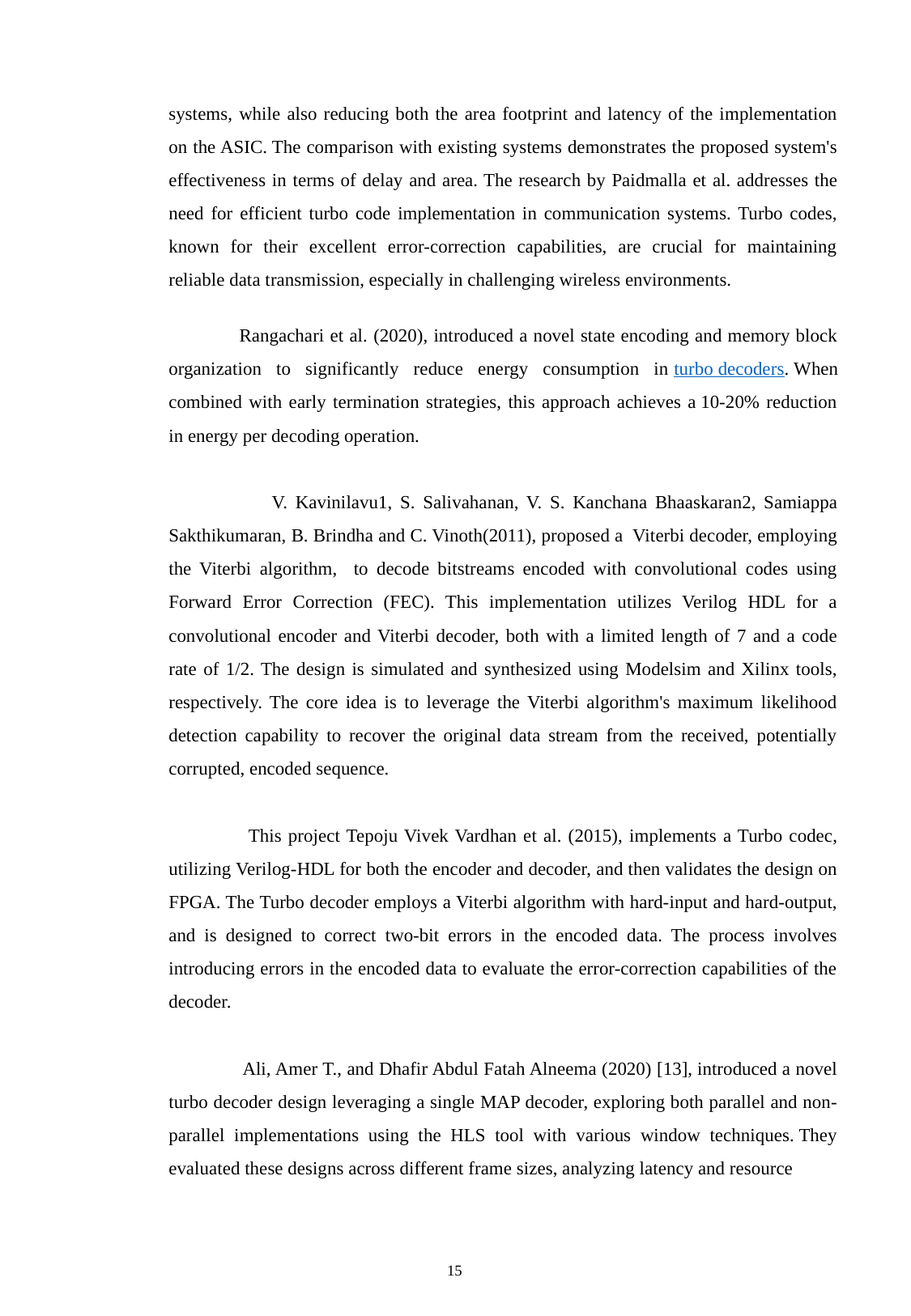

systems, while also reducing both the area footprint and latency of the implementation on the ASIC. The comparison with existing systems demonstrates the proposed system's effectiveness in terms of delay and area. The research by Paidmalla et al. addresses the need for efficient turbo code implementation in communication systems. Turbo codes, known for their excellent error-correction capabilities, are crucial for maintaining reliable data transmission, especially in challenging wireless environments.

            Rangachari et al. (2020), introduced a novel state encoding and memory block organization to significantly reduce energy consumption in turbo decoders. When combined with early termination strategies, this approach achieves a 10-20% reduction in energy per decoding operation.

             V. Kavinilavu1, S. Salivahanan, V. S. Kanchana Bhaaskaran2, Samiappa Sakthikumaran, B. Brindha and C. Vinoth(2011), proposed a  Viterbi decoder, employing the Viterbi algorithm,  to decode bitstreams encoded with convolutional codes using Forward Error Correction (FEC). This implementation utilizes Verilog HDL for a convolutional encoder and Viterbi decoder, both with a limited length of 7 and a code rate of 1/2. The design is simulated and synthesized using Modelsim and Xilinx tools, respectively. The core idea is to leverage the Viterbi algorithm's maximum likelihood detection capability to recover the original data stream from the received, potentially corrupted, encoded sequence.

            This project Tepoju Vivek Vardhan et al. (2015), implements a Turbo codec, utilizing Verilog-HDL for both the encoder and decoder, and then validates the design on FPGA. The Turbo decoder employs a Viterbi algorithm with hard-input and hard-output, and is designed to correct two-bit errors in the encoded data. The process involves introducing errors in the encoded data to evaluate the error-correction capabilities of the decoder.

              Ali, Amer T., and Dhafir Abdul Fatah Alneema (2020) [13], introduced a novel turbo decoder design leveraging a single MAP decoder, exploring both parallel and non-parallel implementations using the HLS tool with various window techniques. They evaluated these designs across different frame sizes, analyzing latency and resource
15